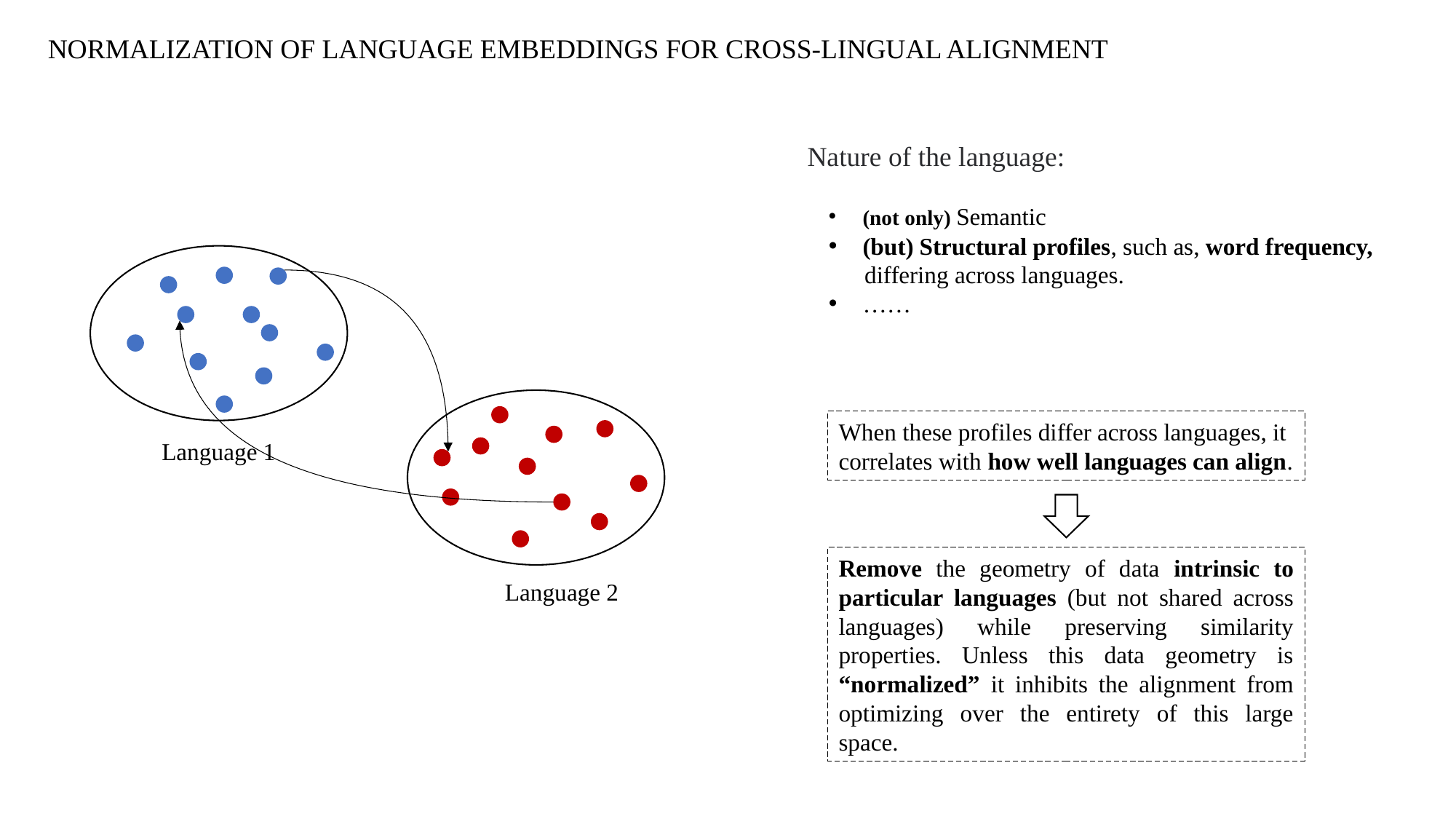

# NORMALIZATION OF LANGUAGE EMBEDDINGS FOR CROSS-LINGUAL ALIGNMENT
Nature of the language:
(not only) Semantic
(but) Structural profiles, such as, word frequency,
      differing across languages.
……

Language 1

Language 2
When these profiles differ across languages, it correlates with how well languages can align.

Remove the geometry of data intrinsic to particular languages (but not shared across languages) while preserving similarity properties. Unless this data geometry is “normalized” it inhibits the alignment from optimizing over the entirety of this large space.